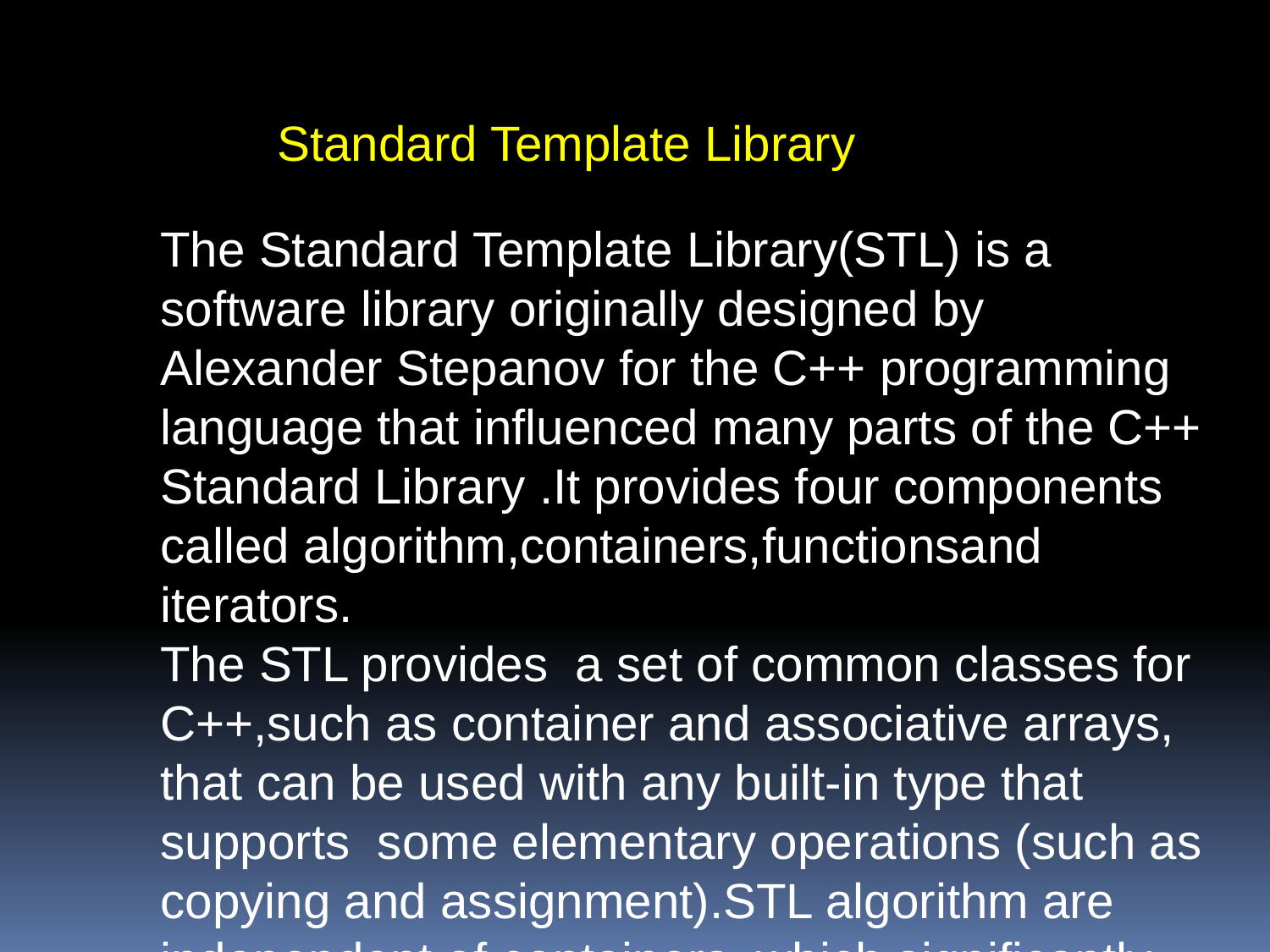

Standard Template Library
The Standard Template Library(STL) is a software library originally designed by  Alexander Stepanov for the C++ programming language that influenced many parts of the C++ Standard Library .It provides four components called algorithm,containers,functionsand iterators.
The STL provides  a set of common classes for C++,such as container and associative arrays, that can be used with any built-in type that supports  some elementary operations (such as copying and assignment).STL algorithm are independent of containers, which significantly reduces the compiler.